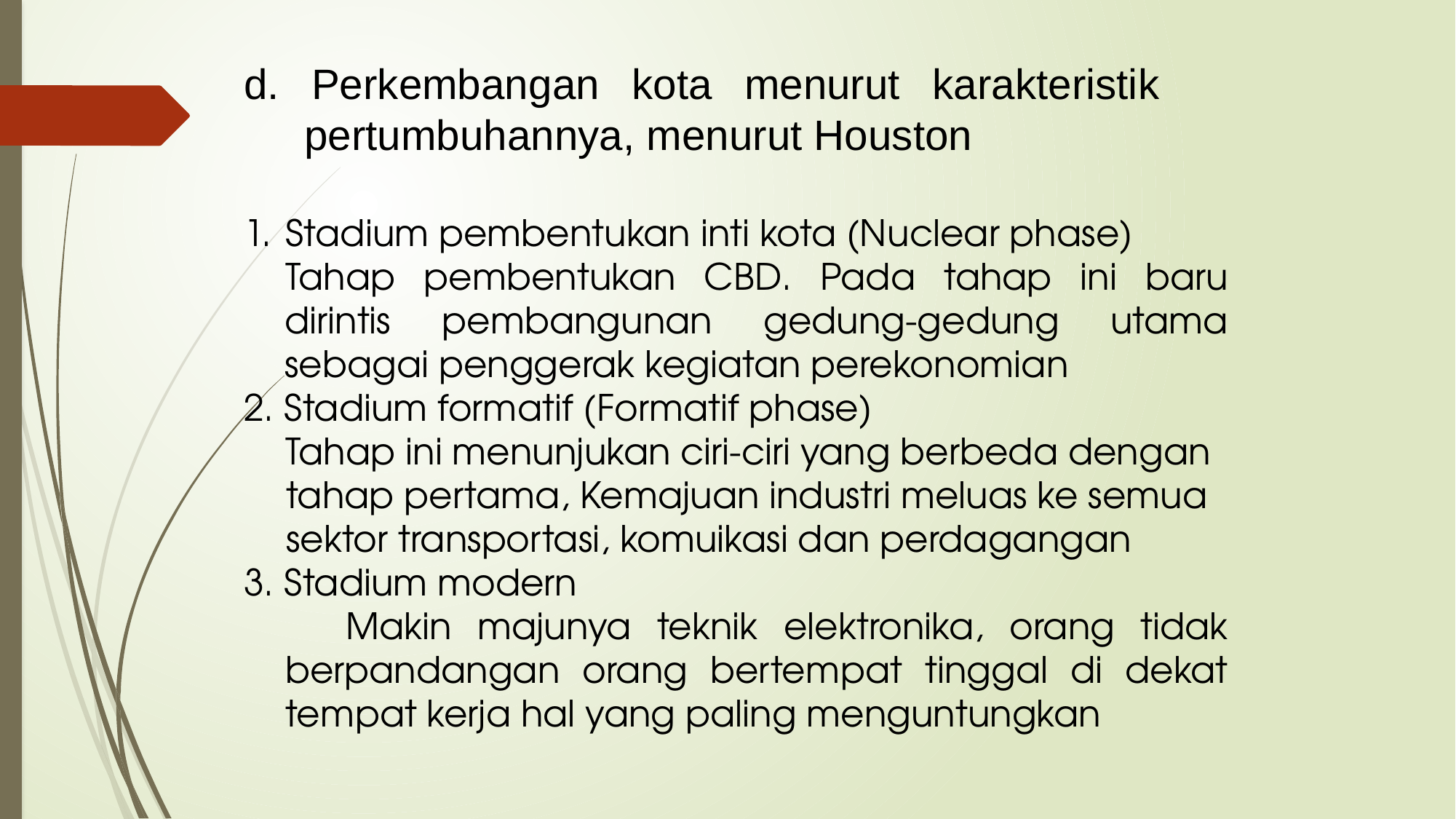

d. Perkembangan kota menurut karakteristik pertumbuhannya, menurut Houston
Stadium pembentukan inti kota (Nuclear phase)
Tahap pembentukan CBD. Pada tahap ini baru dirintis pembangunan gedung-gedung utama sebagai penggerak kegiatan perekonomian
2. Stadium formatif (Formatif phase)
Tahap ini menunjukan ciri-ciri yang berbeda dengan tahap pertama, Kemajuan industri meluas ke semua sektor transportasi, komuikasi dan perdagangan
3. Stadium modern
    Makin majunya teknik elektronika, orang tidak berpandangan orang bertempat tinggal di dekat tempat kerja hal yang paling menguntungkan